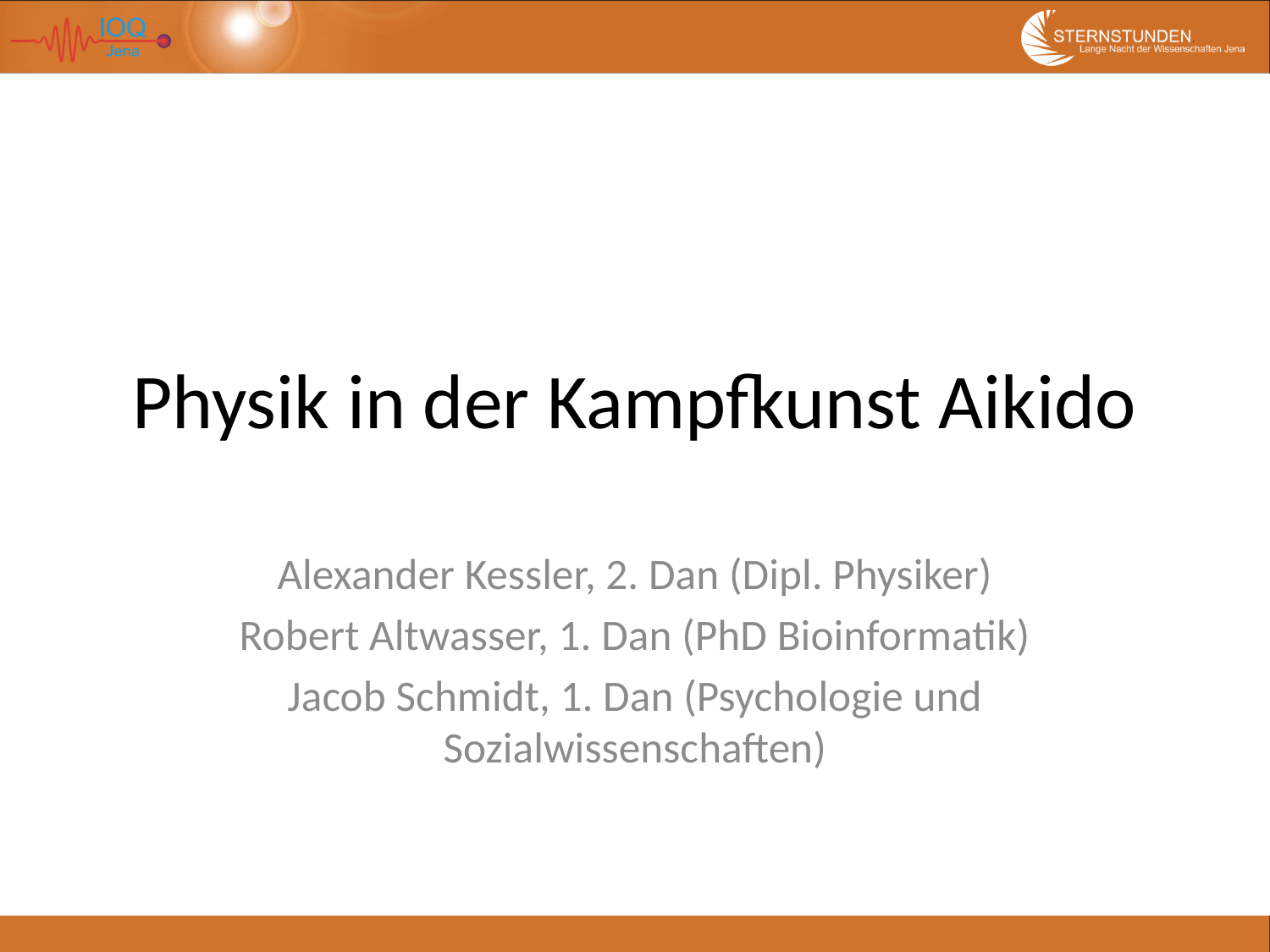

# Physik in der Kampfkunst Aikido
Alexander Kessler, 2. Dan (Dipl. Physiker)
Robert Altwasser, 1. Dan (PhD Bioinformatik)
Jacob Schmidt, 1. Dan (Psychologie und Sozialwissenschaften)